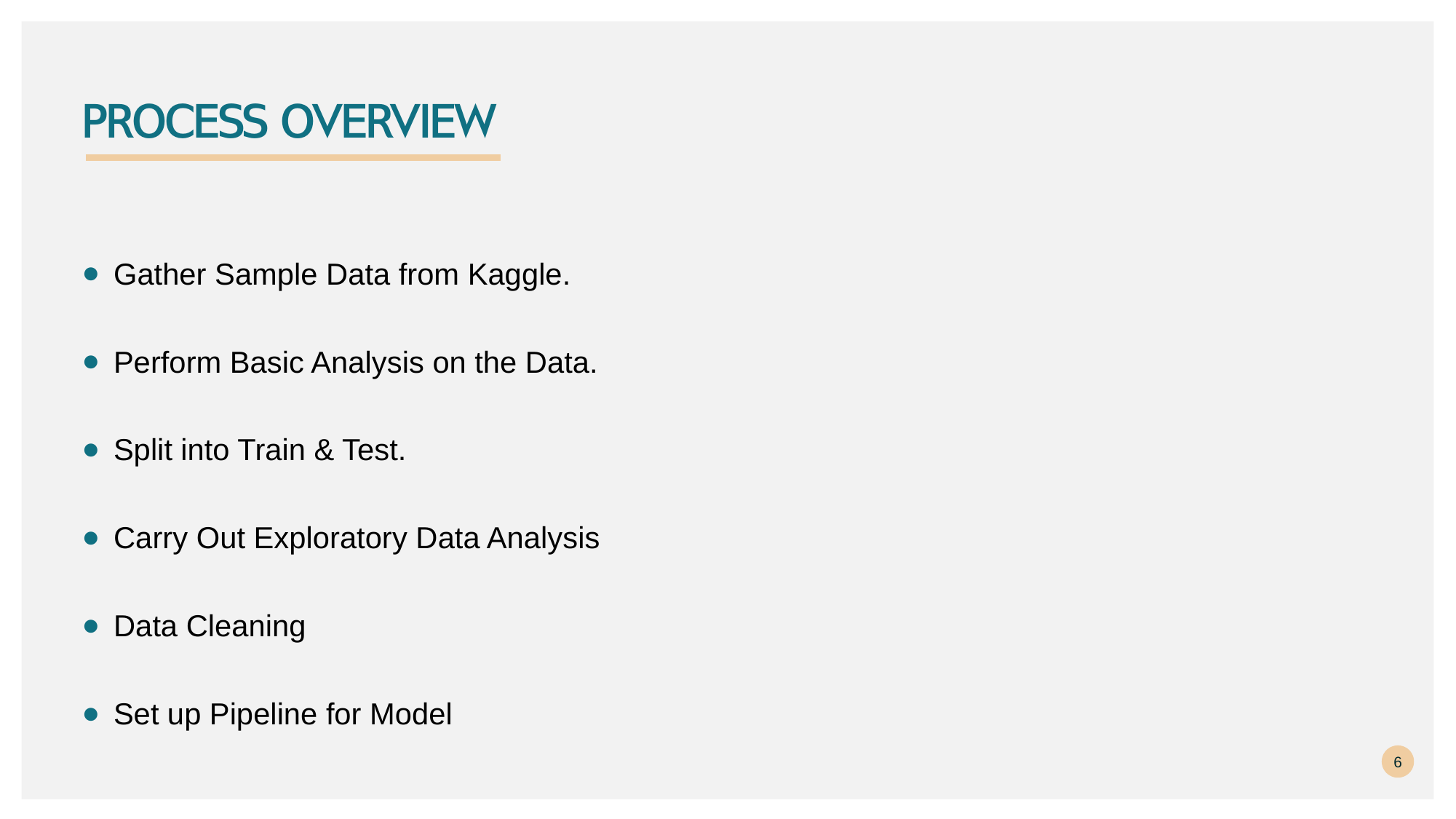

# Process overview

Gather Sample Data from Kaggle.
Perform Basic Analysis on the Data.
Split into Train & Test.
Carry Out Exploratory Data Analysis
Data Cleaning
Set up Pipeline for Model

6